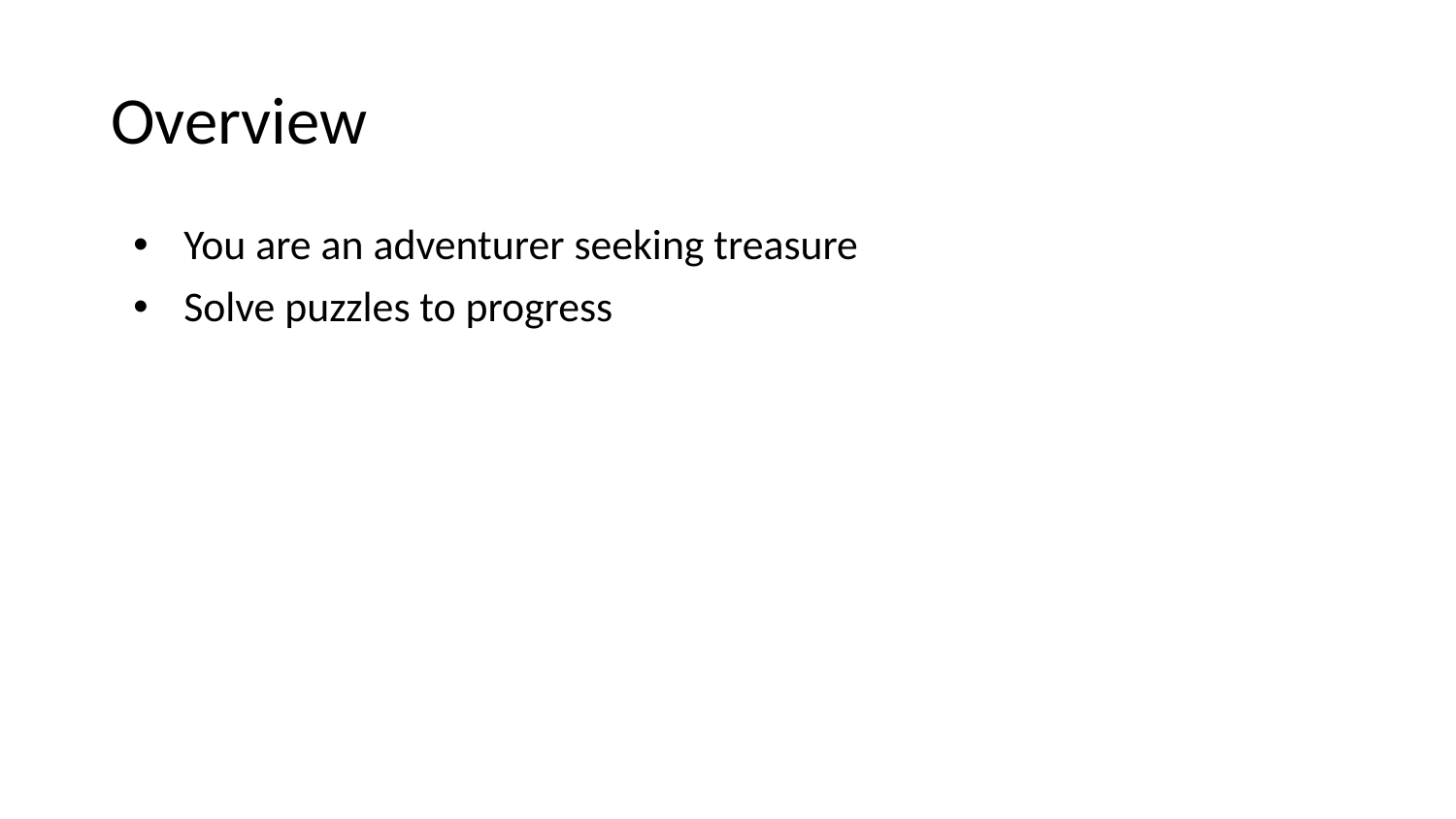

# Overview
You are an adventurer seeking treasure
Solve puzzles to progress